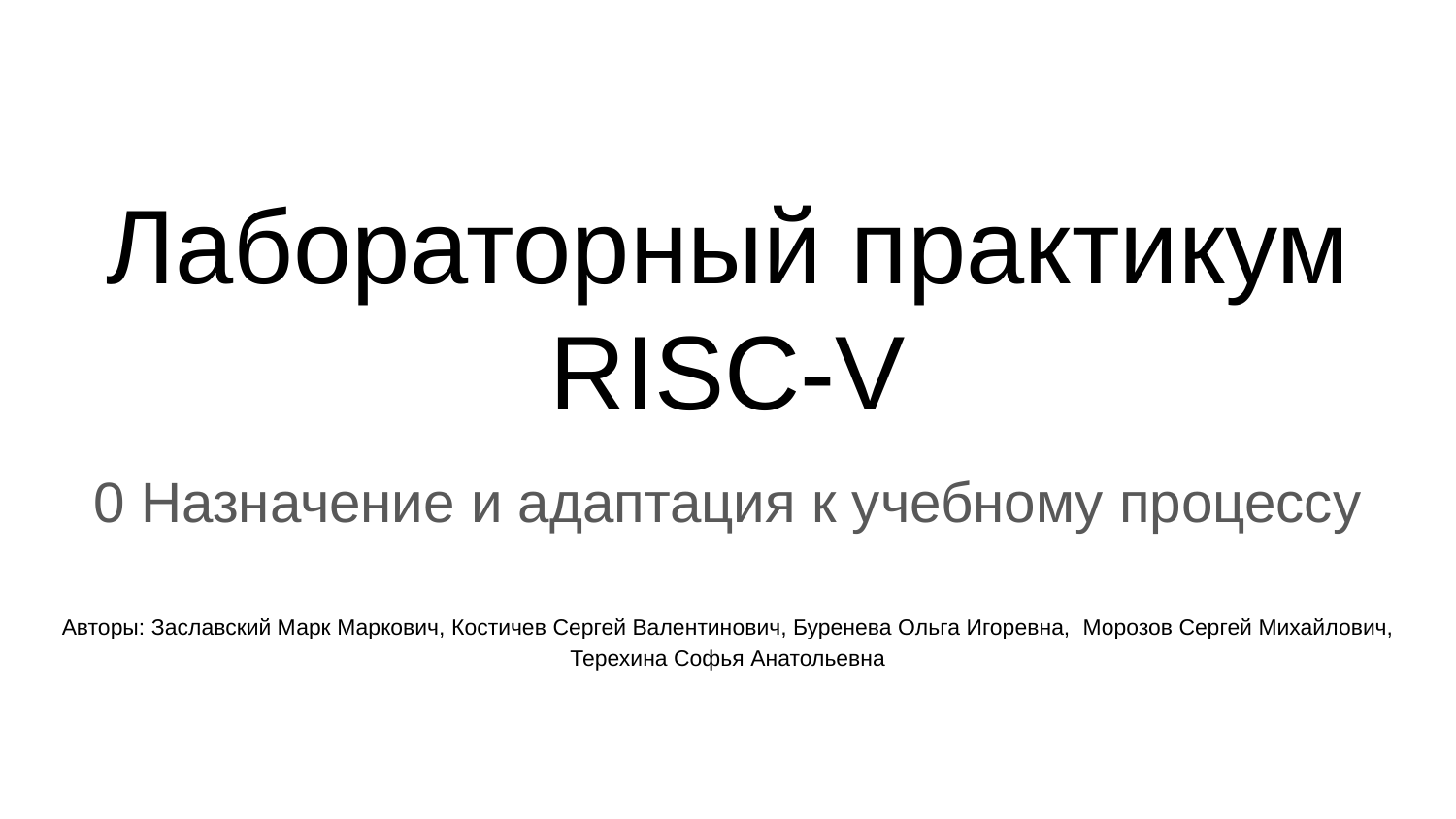

# Лабораторный практикум RISC-V
0 Назначение и адаптация к учебному процессу
Авторы: Заславский Марк Маркович, Костичев Сергей Валентинович, Буренева Ольга Игоревна,  Морозов Сергей Михайлович, Терехина Софья Анатольевна